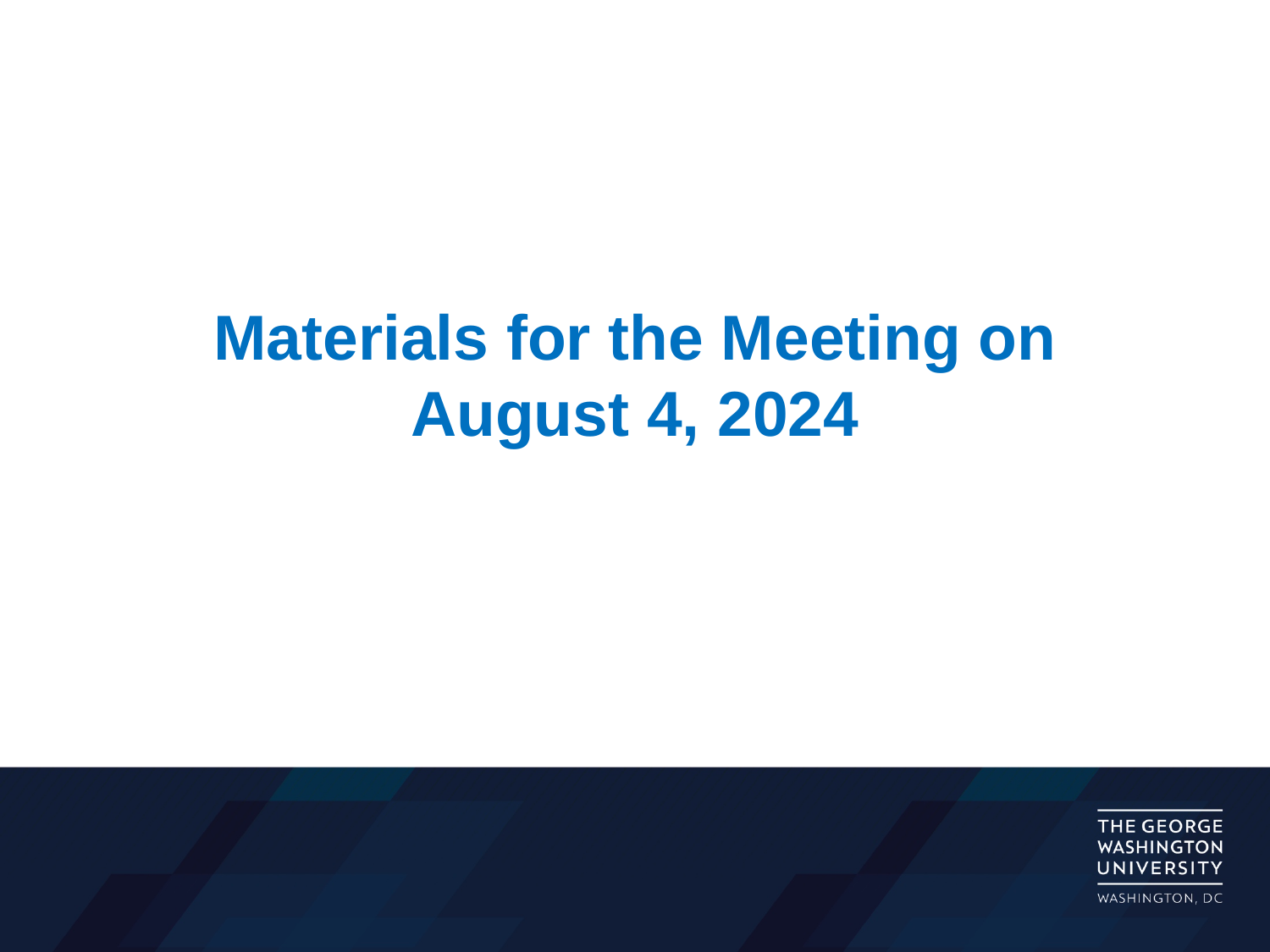

# Materials for the Meeting on August 4, 2024